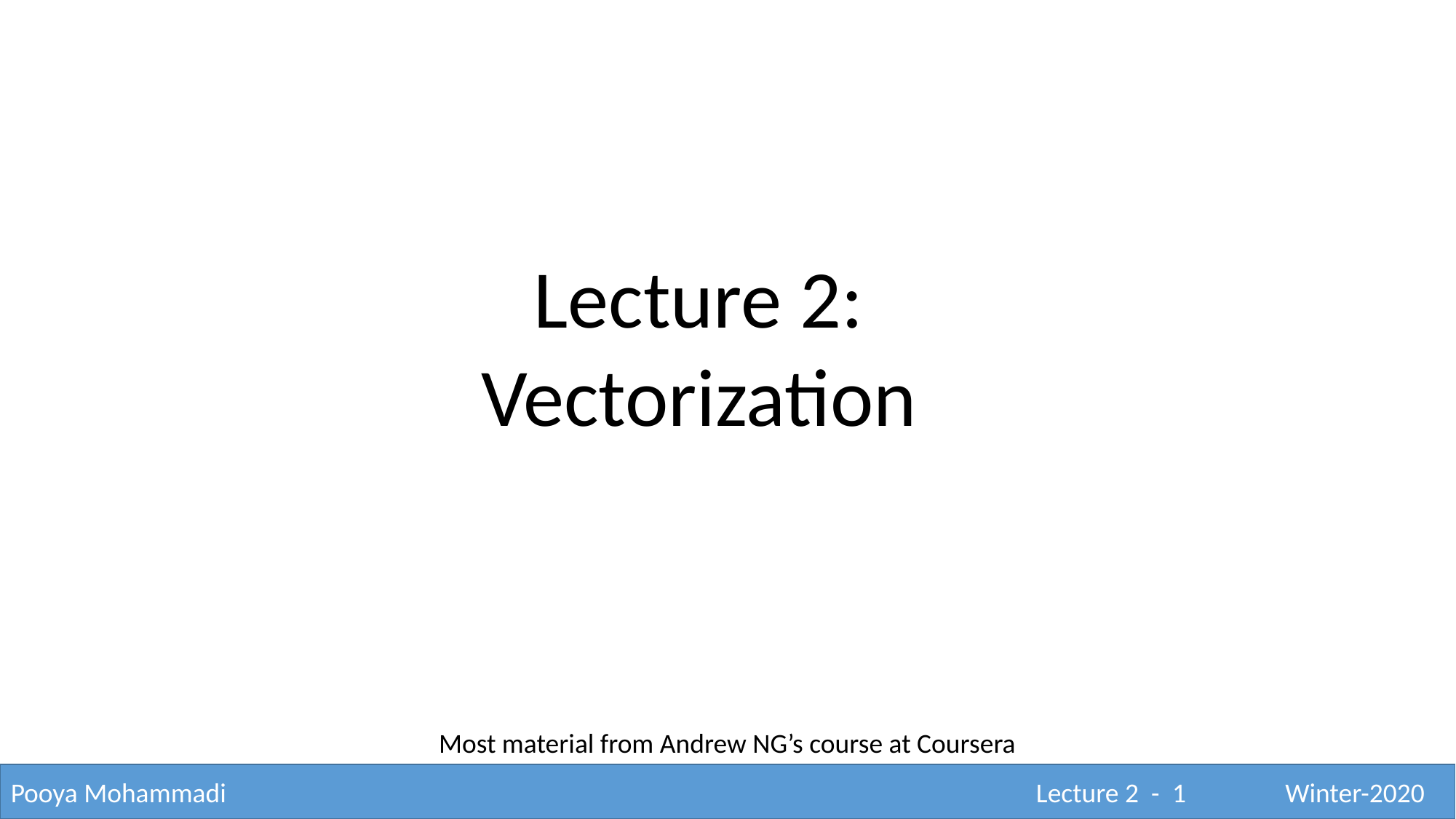

Lecture 2:
Vectorization
Most material from Andrew NG’s course at Coursera
Pooya Mohammadi					     			       Lecture 2  -  1	            Winter-2020